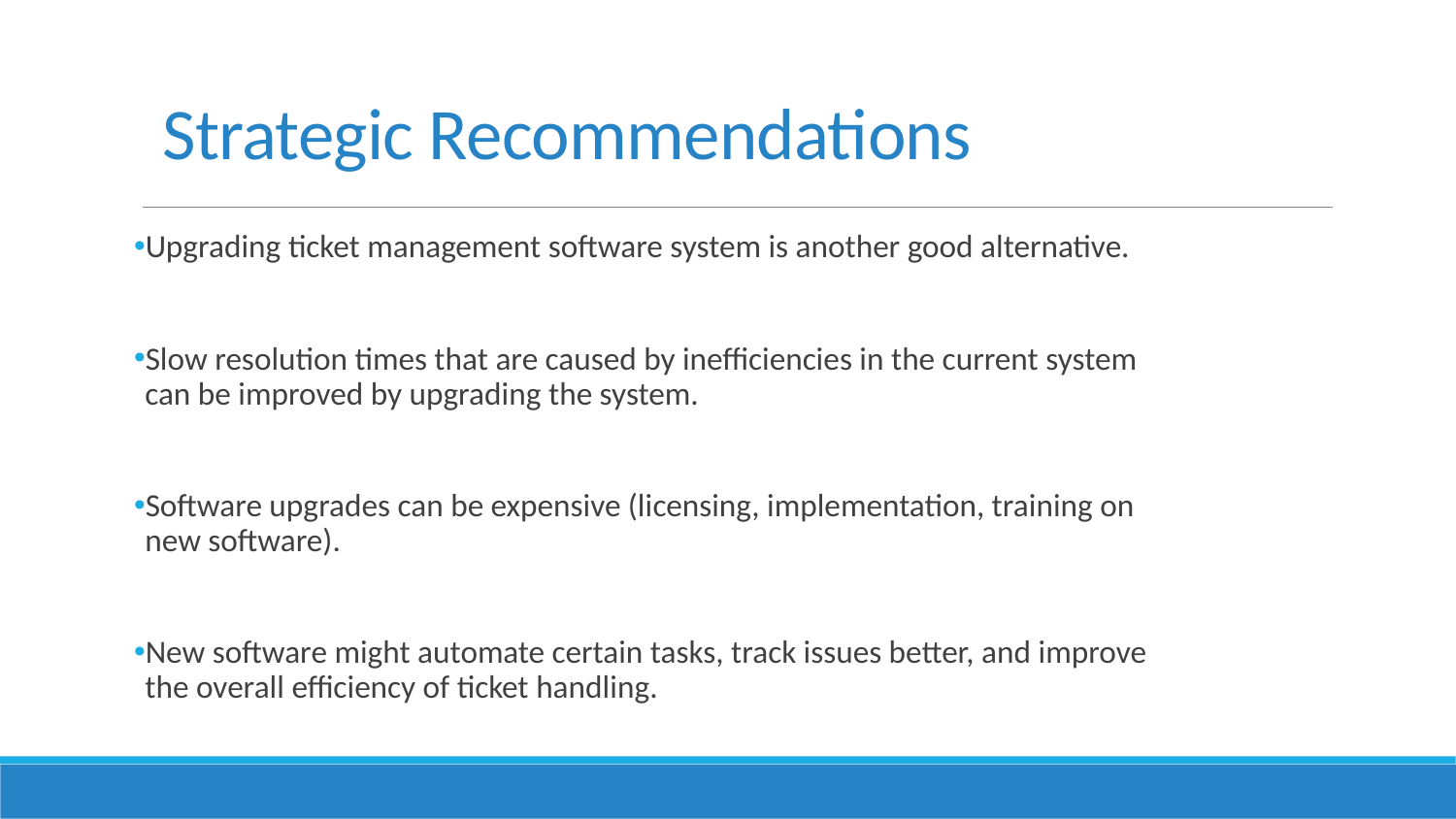

# Strategic Recommendations
Upgrading ticket management software system is another good alternative.

Slow resolution times that are caused by inefficiencies in the current system can be improved by upgrading the system.

Software upgrades can be expensive (licensing, implementation, training on new software).

New software might automate certain tasks, track issues better, and improve the overall efficiency of ticket handling.